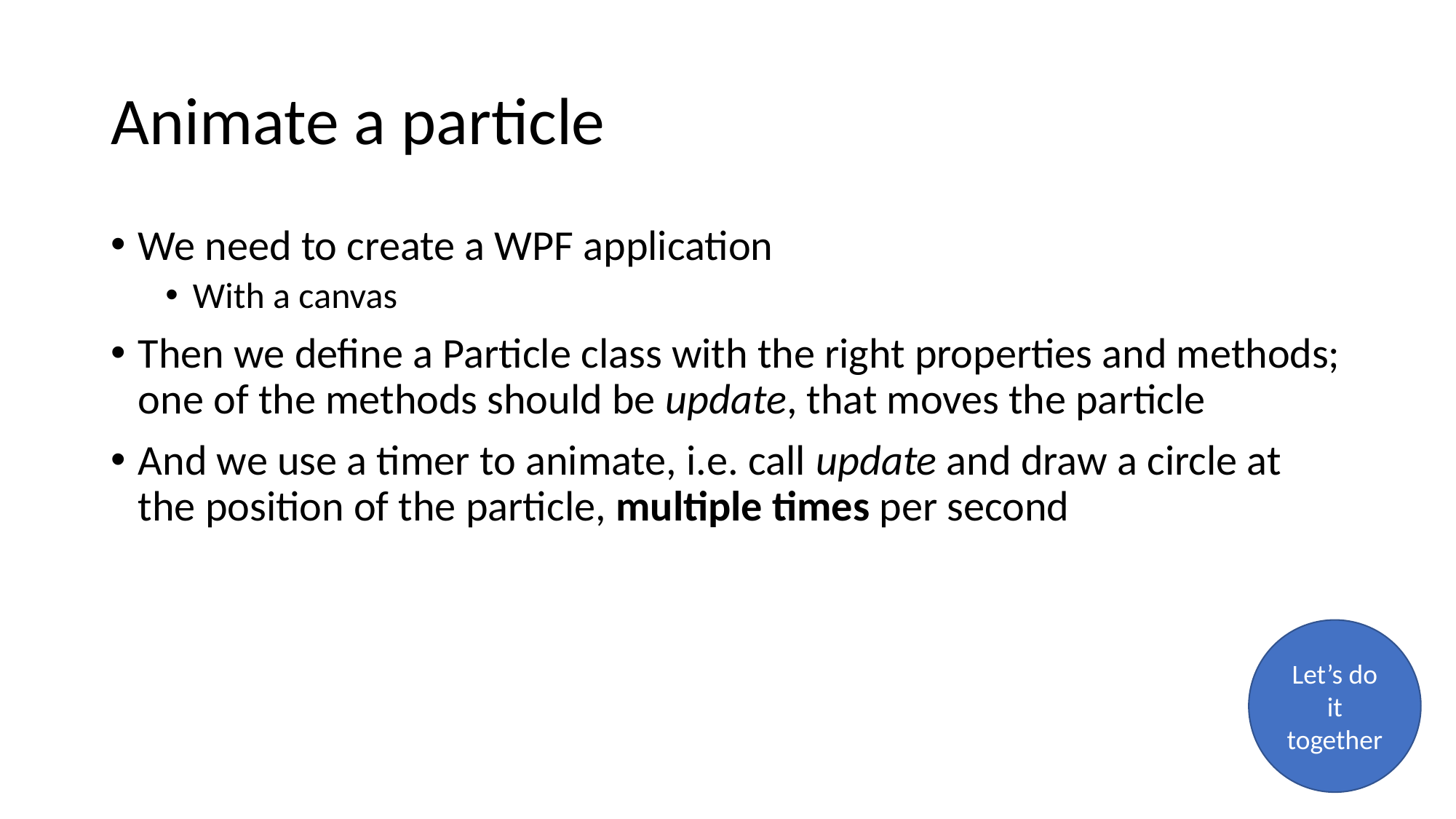

# Animate a particle
We need to create a WPF application
With a canvas
Then we define a Particle class with the right properties and methods; one of the methods should be update, that moves the particle
And we use a timer to animate, i.e. call update and draw a circle at the position of the particle, multiple times per second
Let’s do it together